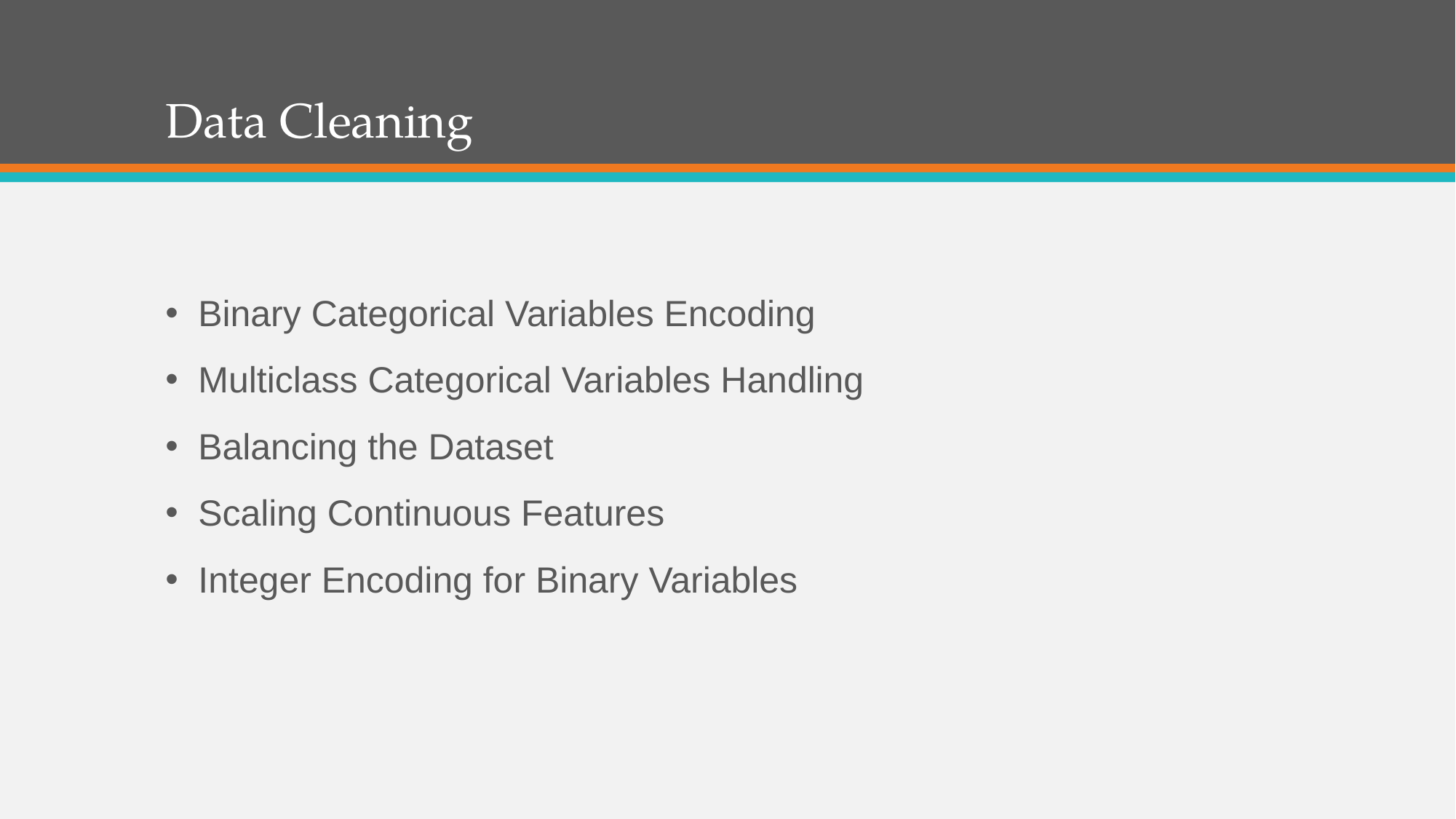

# Data Cleaning

Binary Categorical Variables Encoding
Multiclass Categorical Variables Handling
Balancing the Dataset
Scaling Continuous Features
Integer Encoding for Binary Variables